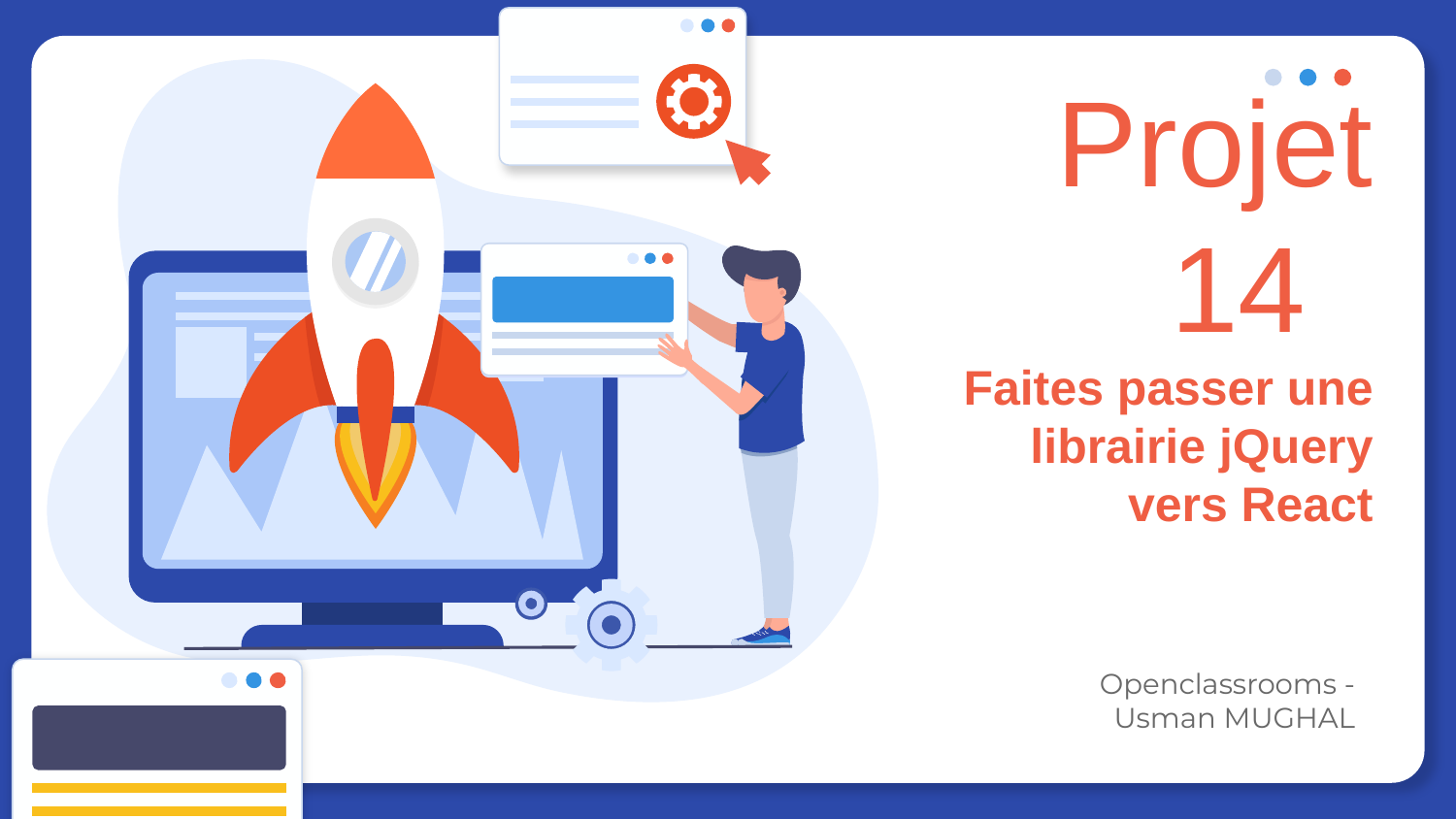

# Projet 14 Faites passer une librairie jQuery vers React

Openclassrooms - Usman MUGHAL